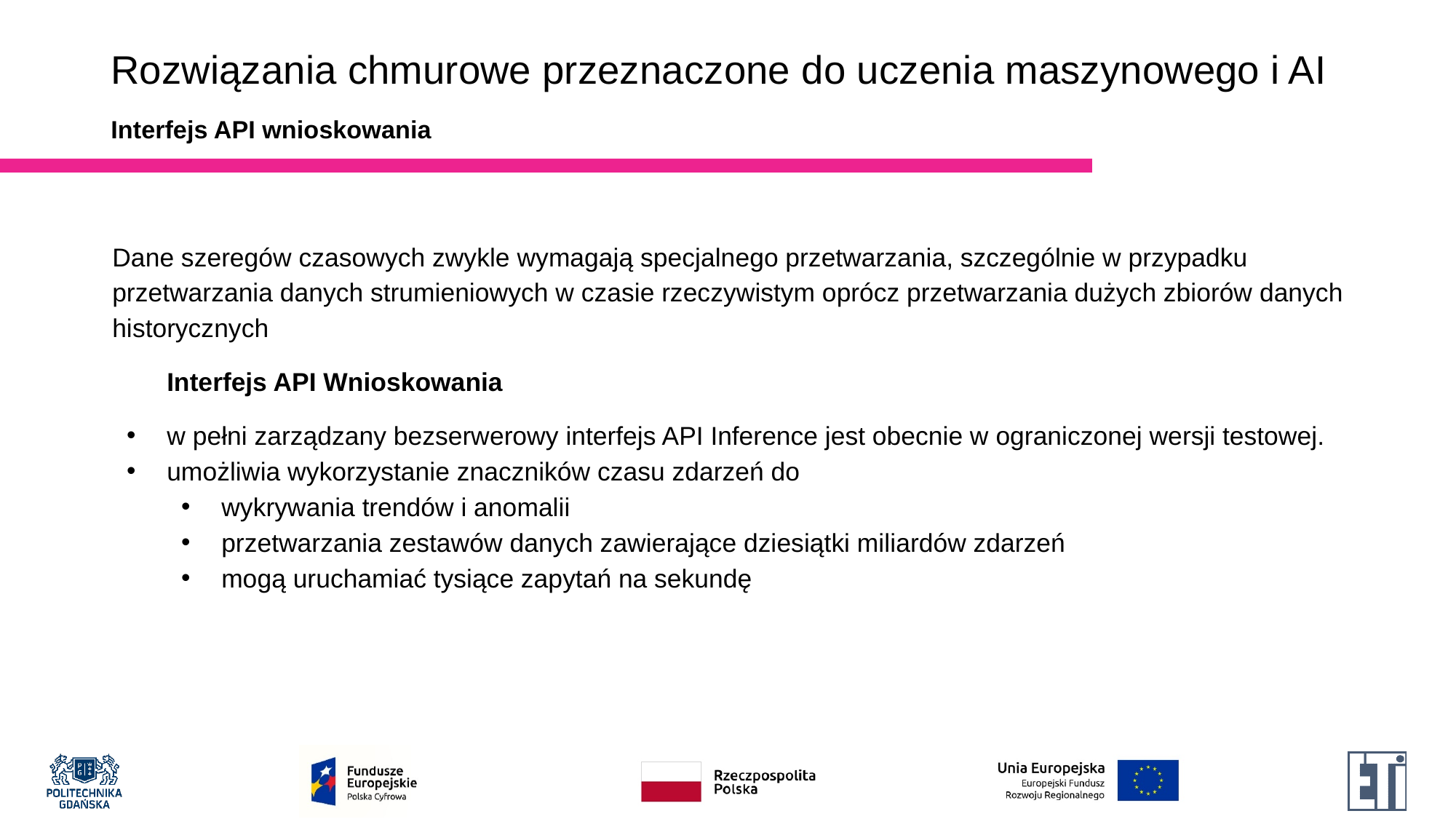

# Rozwiązania chmurowe przeznaczone do uczenia maszynowego i AI
Interfejs API wnioskowania

Dane szeregów czasowych zwykle wymagają specjalnego przetwarzania, szczególnie w przypadku przetwarzania danych strumieniowych w czasie rzeczywistym oprócz przetwarzania dużych zbiorów danych historycznych
Interfejs API Wnioskowania
w pełni zarządzany bezserwerowy interfejs API Inference jest obecnie w ograniczonej wersji testowej.
umożliwia wykorzystanie znaczników czasu zdarzeń do
wykrywania trendów i anomalii
przetwarzania zestawów danych zawierające dziesiątki miliardów zdarzeń
mogą uruchamiać tysiące zapytań na sekundę